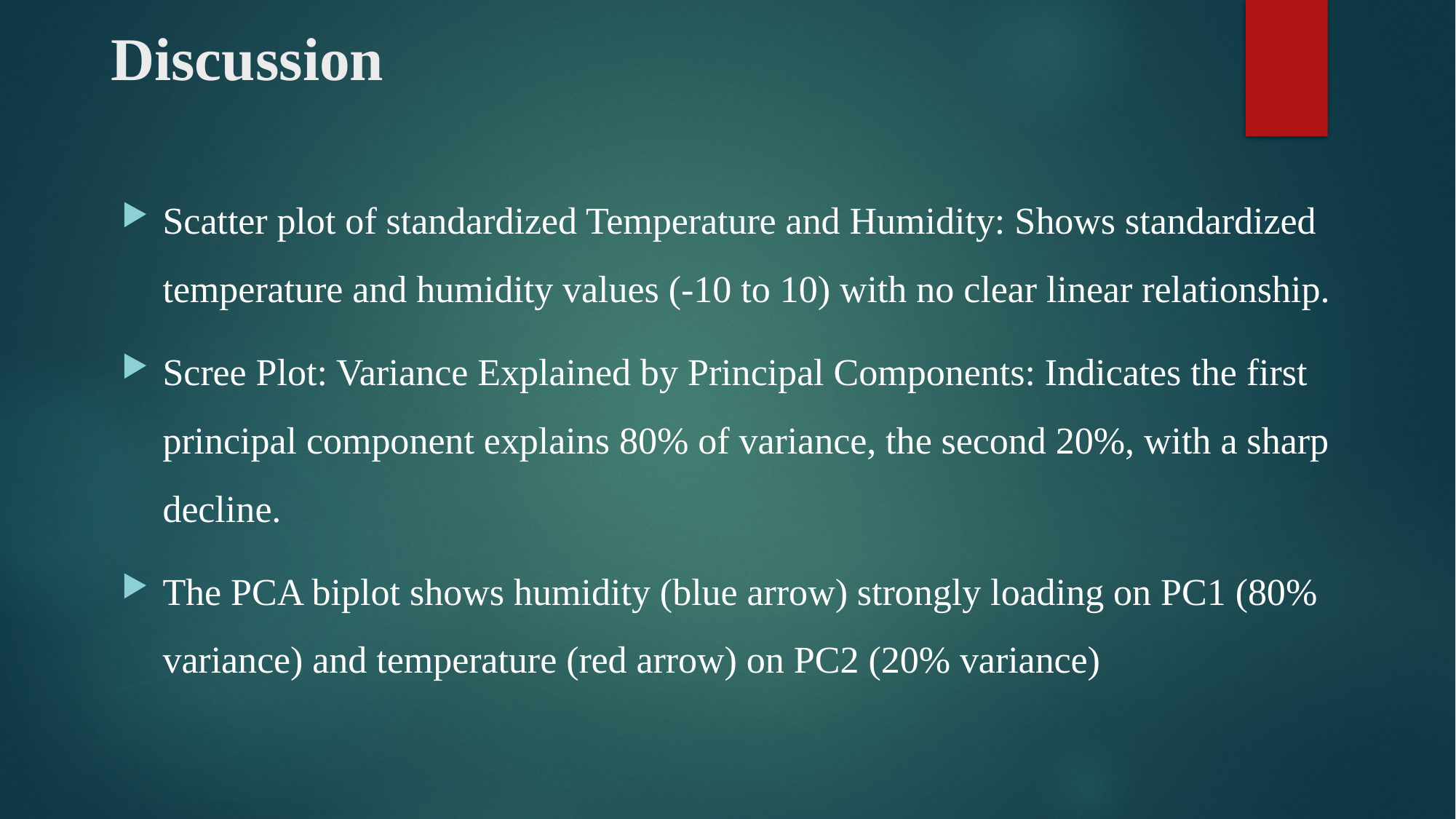

# Discussion
Scatter plot of standardized Temperature and Humidity: Shows standardized temperature and humidity values (-10 to 10) with no clear linear relationship.
Scree Plot: Variance Explained by Principal Components: Indicates the first principal component explains 80% of variance, the second 20%, with a sharp decline.
The PCA biplot shows humidity (blue arrow) strongly loading on PC1 (80% variance) and temperature (red arrow) on PC2 (20% variance)